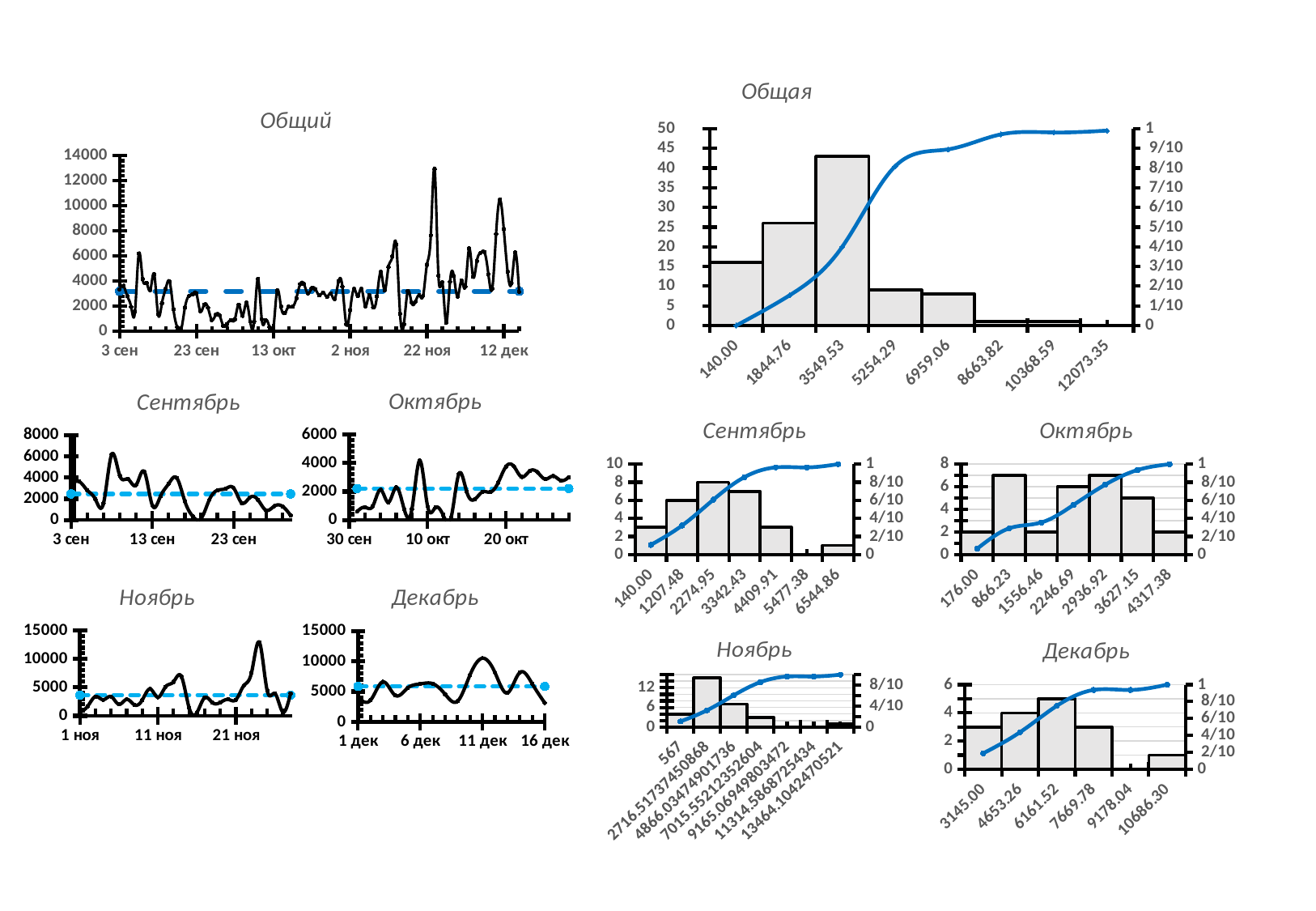

### Chart: Общая

| Category |  |  |
|---|---|---|
| 140 | 16.0 | 0.0 |
| 1844.7646262603173 | 26.0 | 0.1523809523809524 |
| 3549.5292525206341 | 43.0 | 0.4 |
| 5254.2938787809517 | 9.0 | 0.8095238095238095 |
| 6959.0585050412692 | 8.0 | 0.8952380952380953 |
| 8663.8231313015858 | 1.0 | 0.9714285714285715 |
| 10368.587757561905 | 1.0 | 0.980952380952381 |
| 12073.352383822221 | 0.0 | 0.9904761904761905 |

### Chart: Сентябрь

| Category |  |  |
|---|---|---|
| 140 | 3.0 | 0.10714285714285714 |
| 1207.4765445558073 | 6.0 | 0.3214285714285714 |
| 2274.9530891116146 | 8.0 | 0.6071428571428571 |
| 3342.4296336674224 | 7.0 | 0.8571428571428571 |
| 4409.9061782232293 | 3.0 | 0.9642857142857142 |
| 5477.3827227790371 | 0.0 | 0.9642857142857142 |
| 6544.8592673348448 | 1.0 | 0.9999999999999999 |

### Chart: Октябрь

| Category | 176,00 |  |
|---|---|---|
| 176.00000000000003 | 2.0 | 0.06451612903225806 |
| 866.22937690675496 | 7.0 | 0.29032258064516125 |
| 1556.4587538135099 | 2.0 | 0.3548387096774193 |
| 2246.6881307202648 | 6.0 | 0.5483870967741935 |
| 2936.9175076270203 | 7.0 | 0.7741935483870968 |
| 3627.1468845337749 | 5.0 | 0.9354838709677419 |
| 4317.3762614405305 | 2.0 | 1.0 |

### Chart: Ноябрь

| Category |  |  |
|---|---|---|
| 567 | 4.0 | 0.10714285714285714 |
| 2716.5173745086795 | 15.0 | 0.3214285714285714 |
| 4866.034749017359 | 7.0 | 0.6071428571428571 |
| 7015.5521235260385 | 3.0 | 0.8571428571428571 |
| 9165.069498034718 | 0.0 | 0.9642857142857142 |
| 11314.586872543397 | 0.0 | 0.9642857142857142 |
| 13464.104247052077 | 1.0 | 0.9999999999999999 |

### Chart: Декабрь

| Category |  |  |
|---|---|---|
| 3145 | 3.0 | 0.1875 |
| 4653.2600817982311 | 4.0 | 0.4375 |
| 6161.5201635964622 | 5.0 | 0.75 |
| 7669.7802453946933 | 3.0 | 0.9375 |
| 9178.0403271929245 | 0.0 | 0.9375 |
| 10686.300408991156 | 1.0 | 1.0 |

### Chart: Общий

| Category |  |  |
|---|---|---|

### Chart: Октябрь

| Category |  |  |
|---|---|---|

### Chart: Сентябрь

| Category |  |  |
|---|---|---|

### Chart: Ноябрь

| Category |  |  |
|---|---|---|

### Chart: Декабрь

| Category |  |  |
|---|---|---|